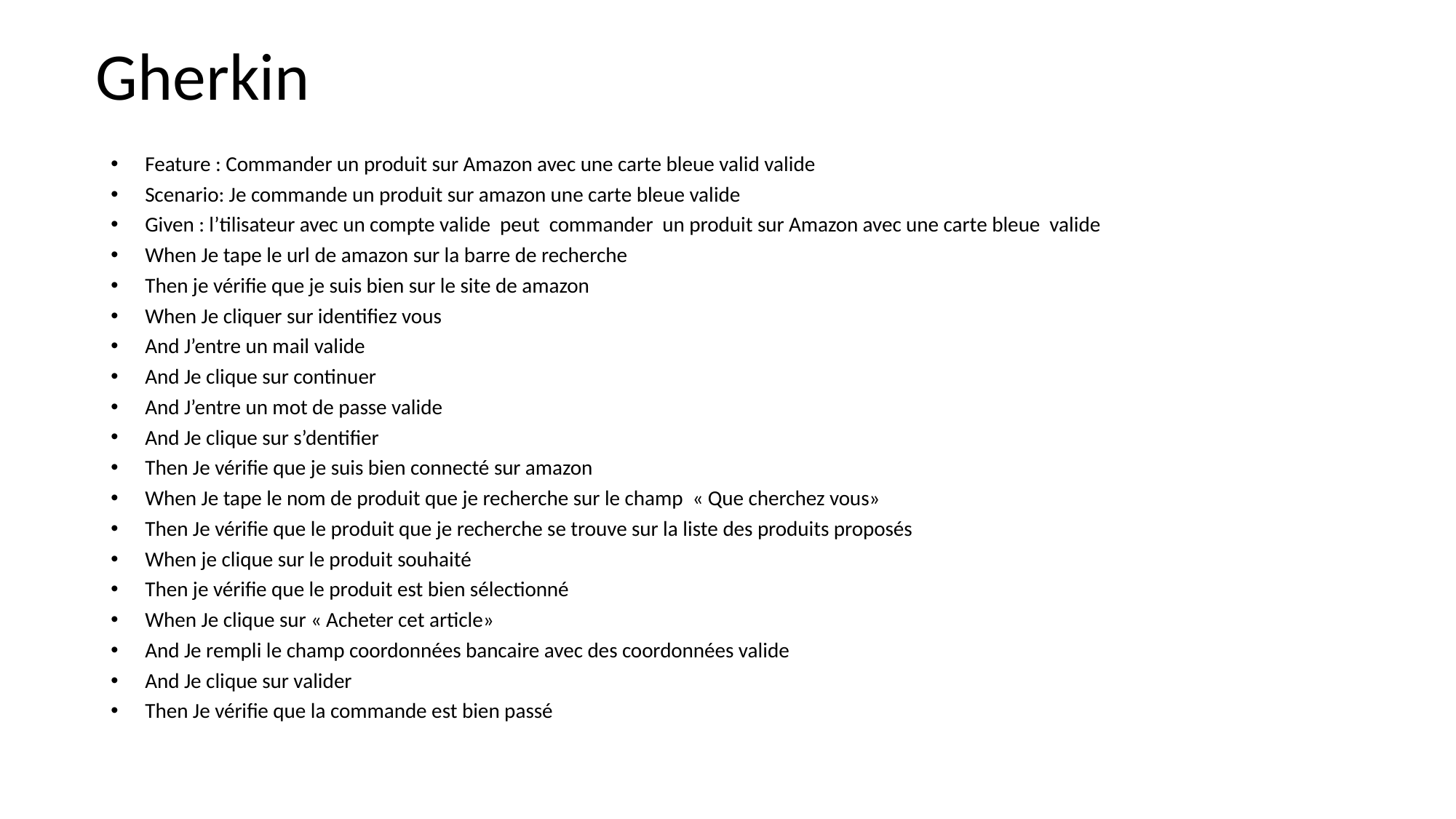

# Gherkin
Feature : Commander un produit sur Amazon avec une carte bleue valid valide
Scenario: Je commande un produit sur amazon une carte bleue valide
Given : l’tilisateur avec un compte valide  peut  commander  un produit sur Amazon avec une carte bleue  valide
When Je tape le url de amazon sur la barre de recherche
Then je vérifie que je suis bien sur le site de amazon
When Je cliquer sur identifiez vous
And J’entre un mail valide
And Je clique sur continuer
And J’entre un mot de passe valide
And Je clique sur s’dentifier
Then Je vérifie que je suis bien connecté sur amazon
When Je tape le nom de produit que je recherche sur le champ  « Que cherchez vous»
Then Je vérifie que le produit que je recherche se trouve sur la liste des produits proposés
When je clique sur le produit souhaité
Then je vérifie que le produit est bien sélectionné
When Je clique sur « Acheter cet article»
And Je rempli le champ coordonnées bancaire avec des coordonnées valide
And Je clique sur valider
Then Je vérifie que la commande est bien passé